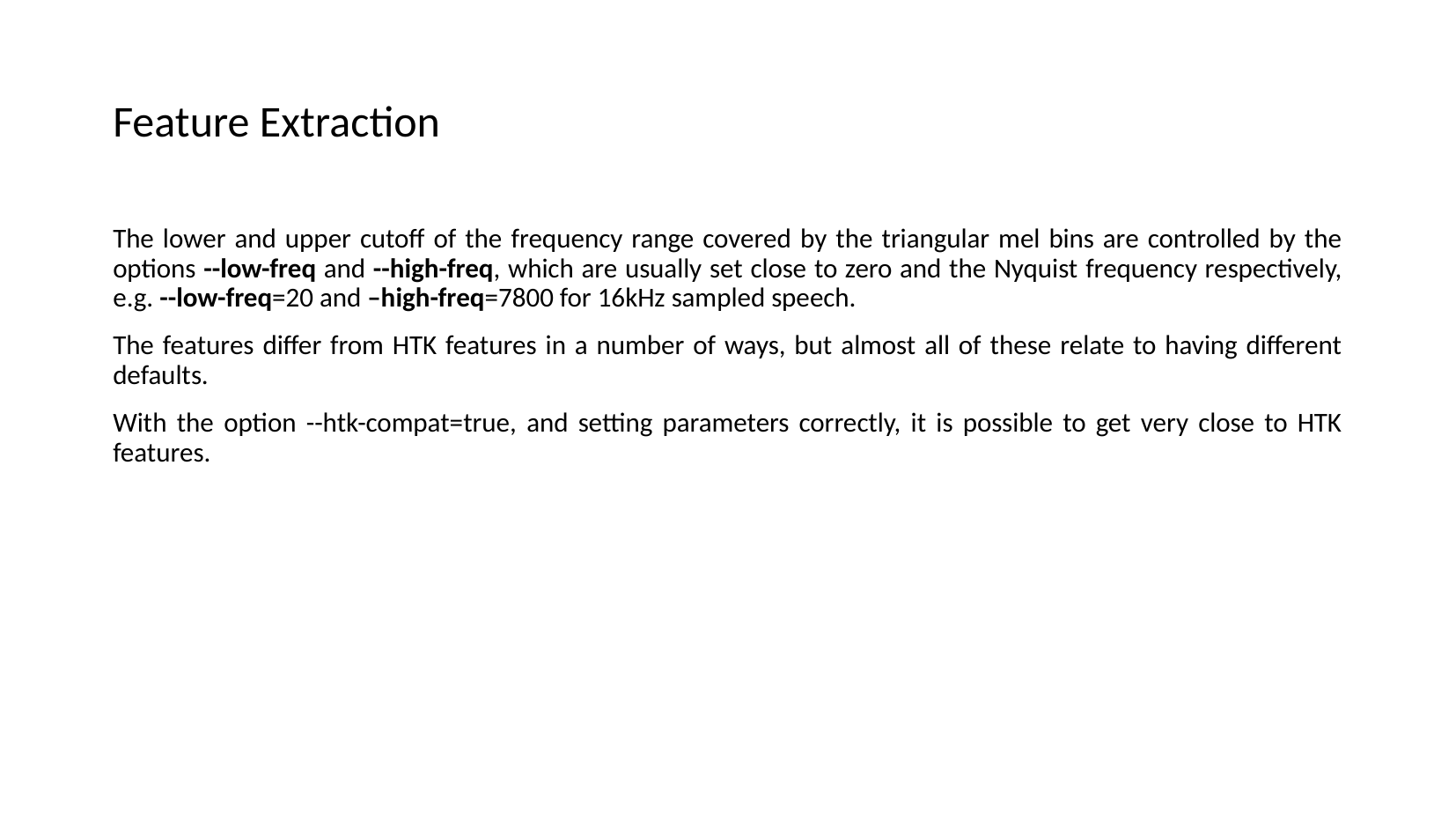

Feature Extraction
The lower and upper cutoff of the frequency range covered by the triangular mel bins are controlled by the options --low-freq and --high-freq, which are usually set close to zero and the Nyquist frequency respectively, e.g. --low-freq=20 and –high-freq=7800 for 16kHz sampled speech.
The features differ from HTK features in a number of ways, but almost all of these relate to having different defaults.
With the option --htk-compat=true, and setting parameters correctly, it is possible to get very close to HTK features.